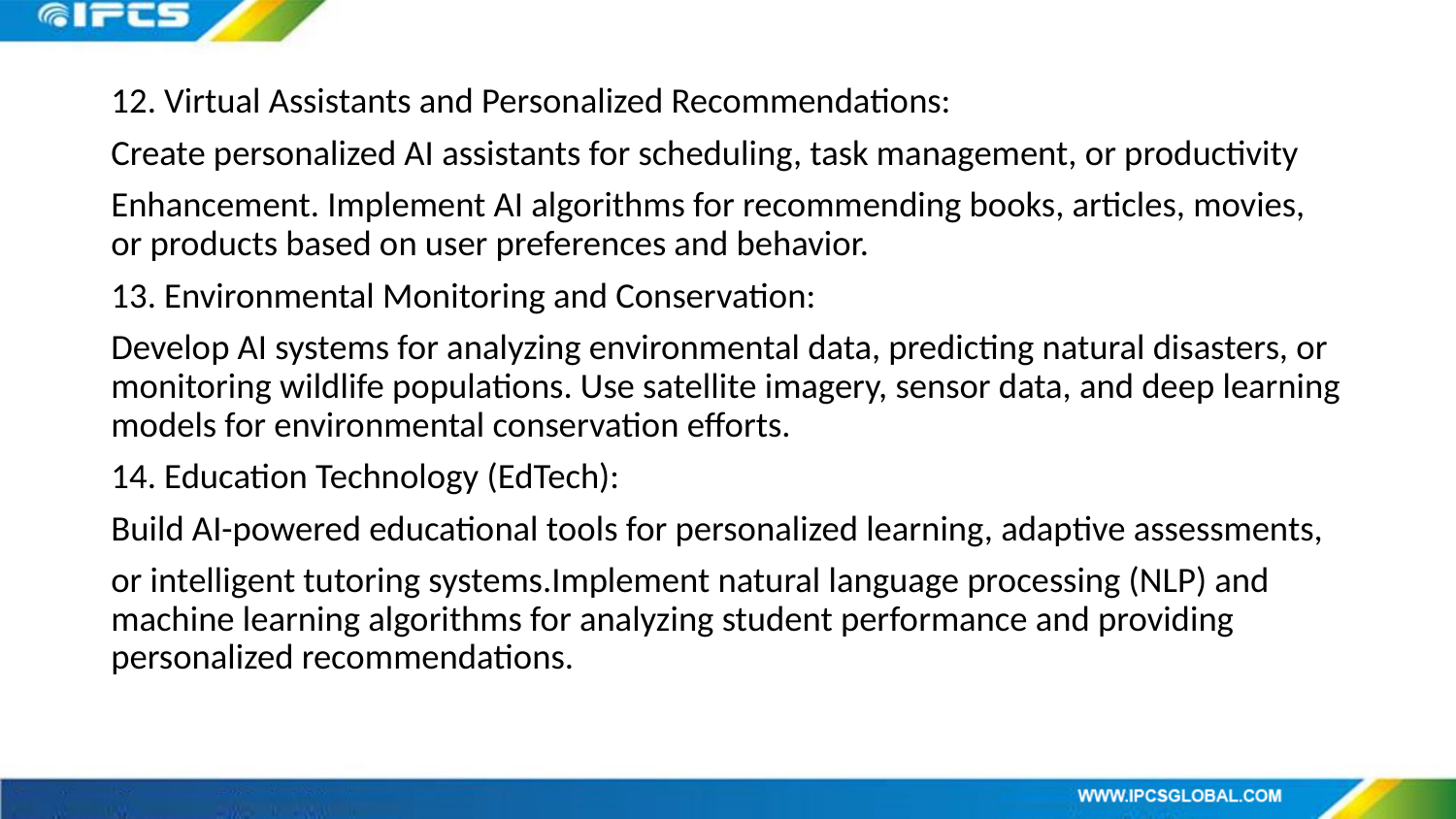

12. Virtual Assistants and Personalized Recommendations:
Create personalized AI assistants for scheduling, task management, or productivity
Enhancement. Implement AI algorithms for recommending books, articles, movies, or products based on user preferences and behavior.
13. Environmental Monitoring and Conservation:
Develop AI systems for analyzing environmental data, predicting natural disasters, or monitoring wildlife populations. Use satellite imagery, sensor data, and deep learning models for environmental conservation efforts.
14. Education Technology (EdTech):
Build AI-powered educational tools for personalized learning, adaptive assessments,
or intelligent tutoring systems.Implement natural language processing (NLP) and machine learning algorithms for analyzing student performance and providing personalized recommendations.